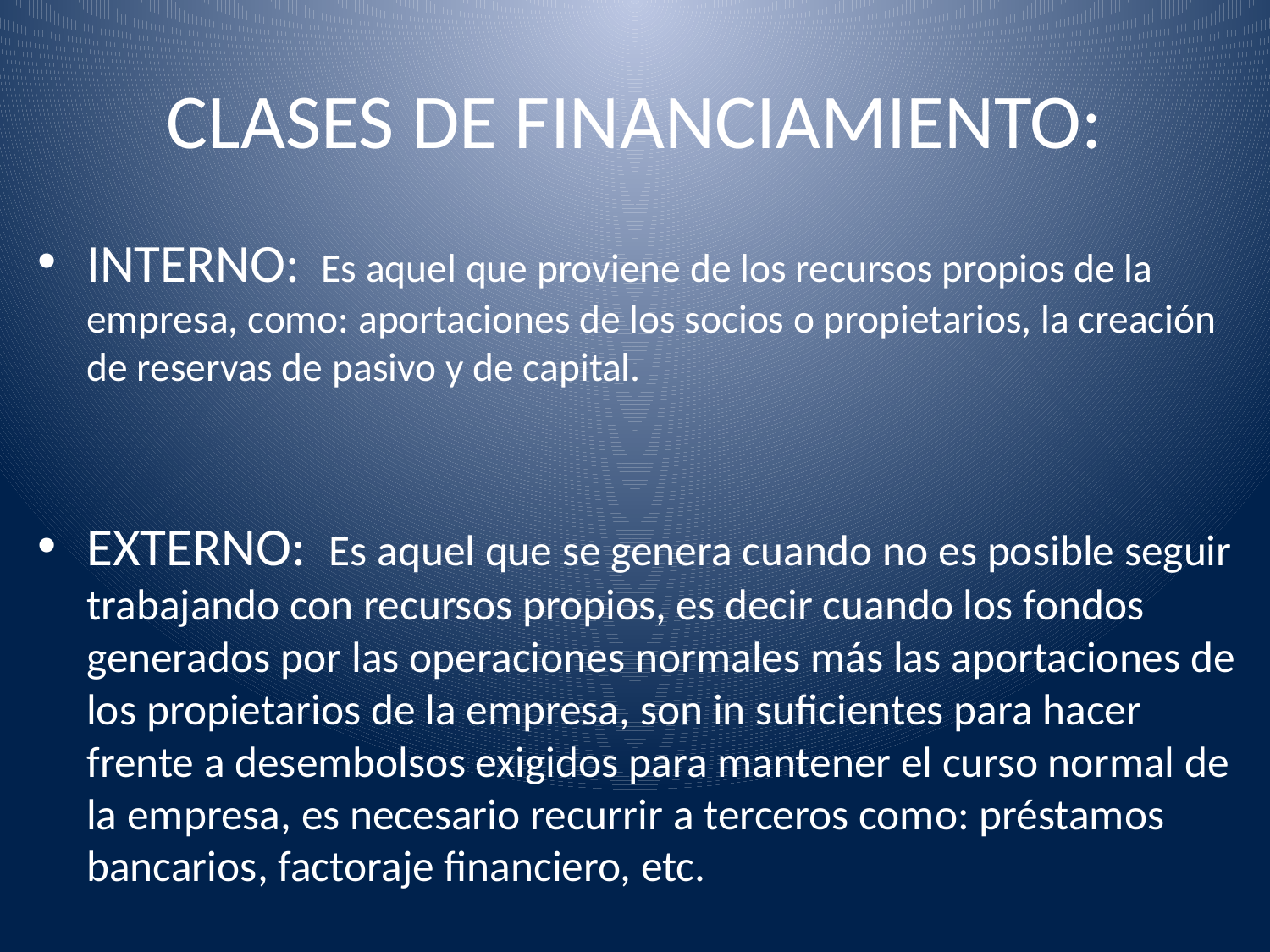

# CLASES DE FINANCIAMIENTO:
INTERNO:  Es aquel que proviene de los recursos propios de la empresa, como: aportaciones de los socios o propietarios, la creación de reservas de pasivo y de capital.

EXTERNO:  Es aquel que se genera cuando no es posible seguir trabajando con recursos propios, es decir cuando los fondos generados por las operaciones normales más las aportaciones de los propietarios de la empresa, son in suficientes para hacer frente a desembolsos exigidos para mantener el curso normal de la empresa, es necesario recurrir a terceros como: préstamos bancarios, factoraje financiero, etc.